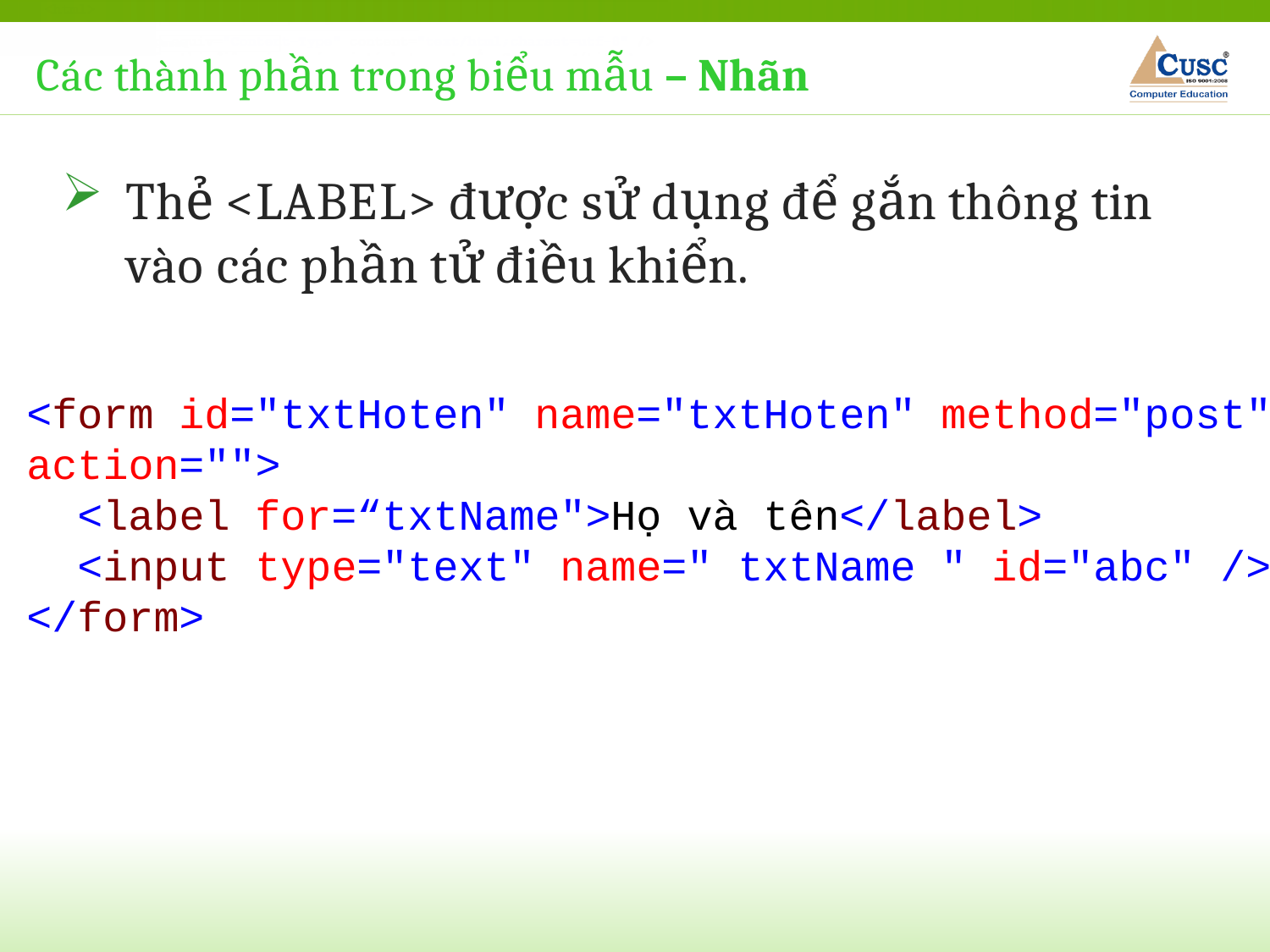

Các thành phần trong biểu mẫu – Nhãn
Thẻ <LABEL> được sử dụng để gắn thông tin vào các phần tử điều khiển.

<form id="txtHoten" name="txtHoten" method="post" action="">
  <label for=“txtName">Họ và tên</label>
  <input type="text" name=" txtName " id="abc" />
</form>